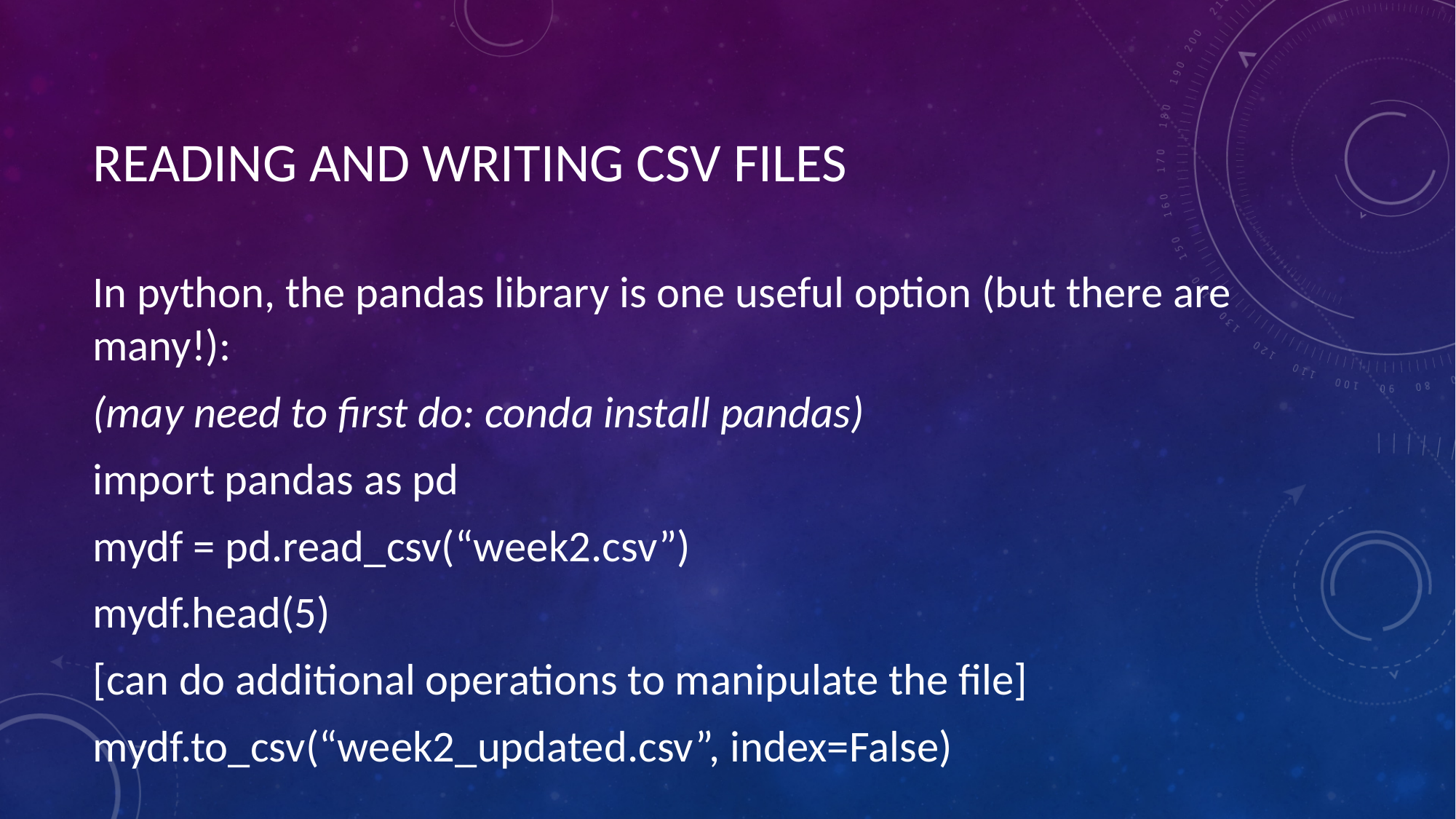

# READING AND WRITING CSV FILES
In python, the pandas library is one useful option (but there are many!):
(may need to first do: conda install pandas)
import pandas as pd
mydf = pd.read_csv(“week2.csv”)
mydf.head(5)
[can do additional operations to manipulate the file]
mydf.to_csv(“week2_updated.csv”, index=False)